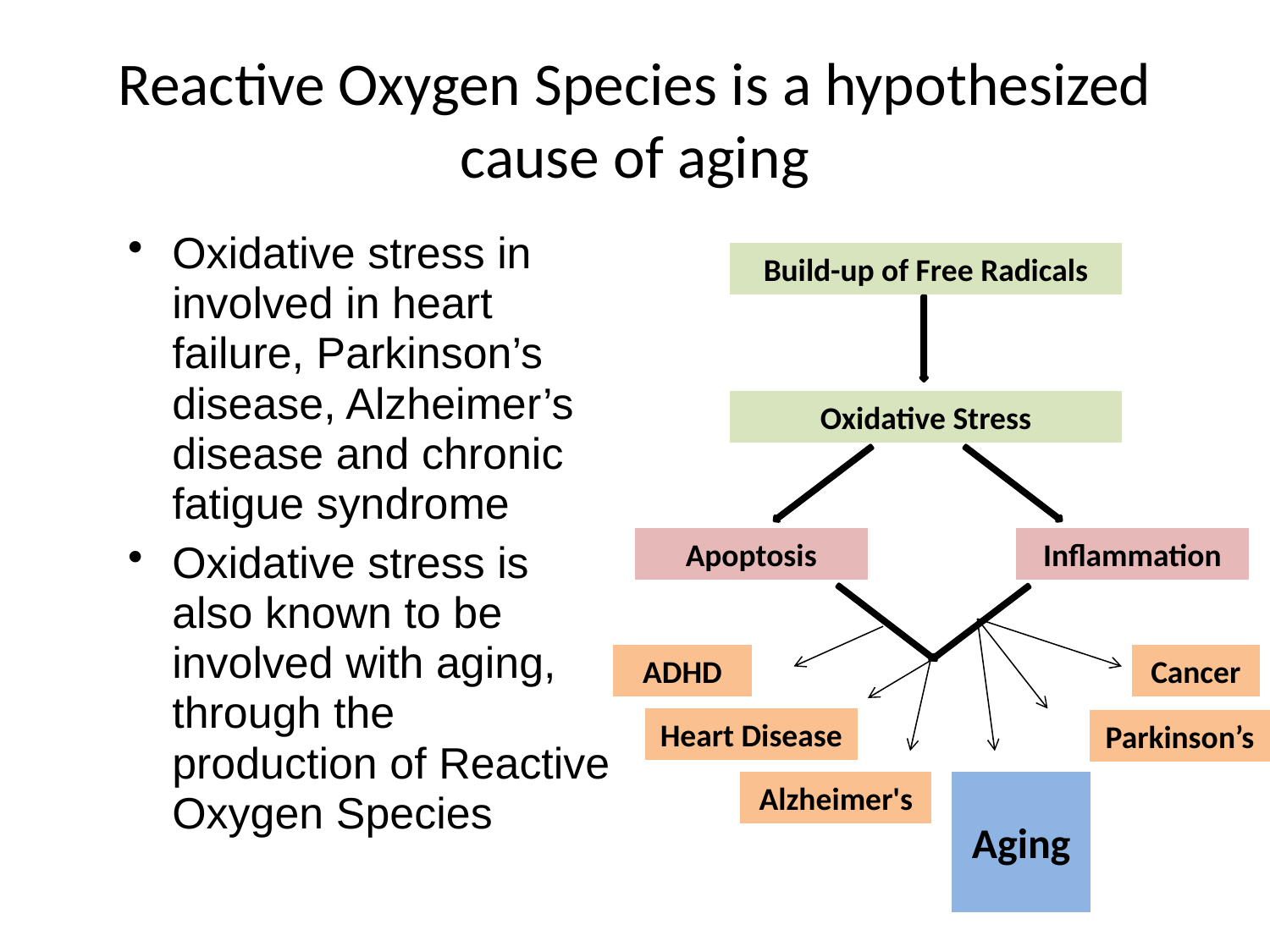

# Reactive Oxygen Species is a hypothesized cause of aging
Oxidative stress in involved in heart failure, Parkinson’s disease, Alzheimer’s disease and chronic fatigue syndrome
Oxidative stress is also known to be involved with aging, through the production of Reactive Oxygen Species

Build-up of Free Radicals

Oxidative Stress

Apoptosis
Inflammation

ADHD
Cancer
Heart Disease
Parkinson’s
Alzheimer's

Aging